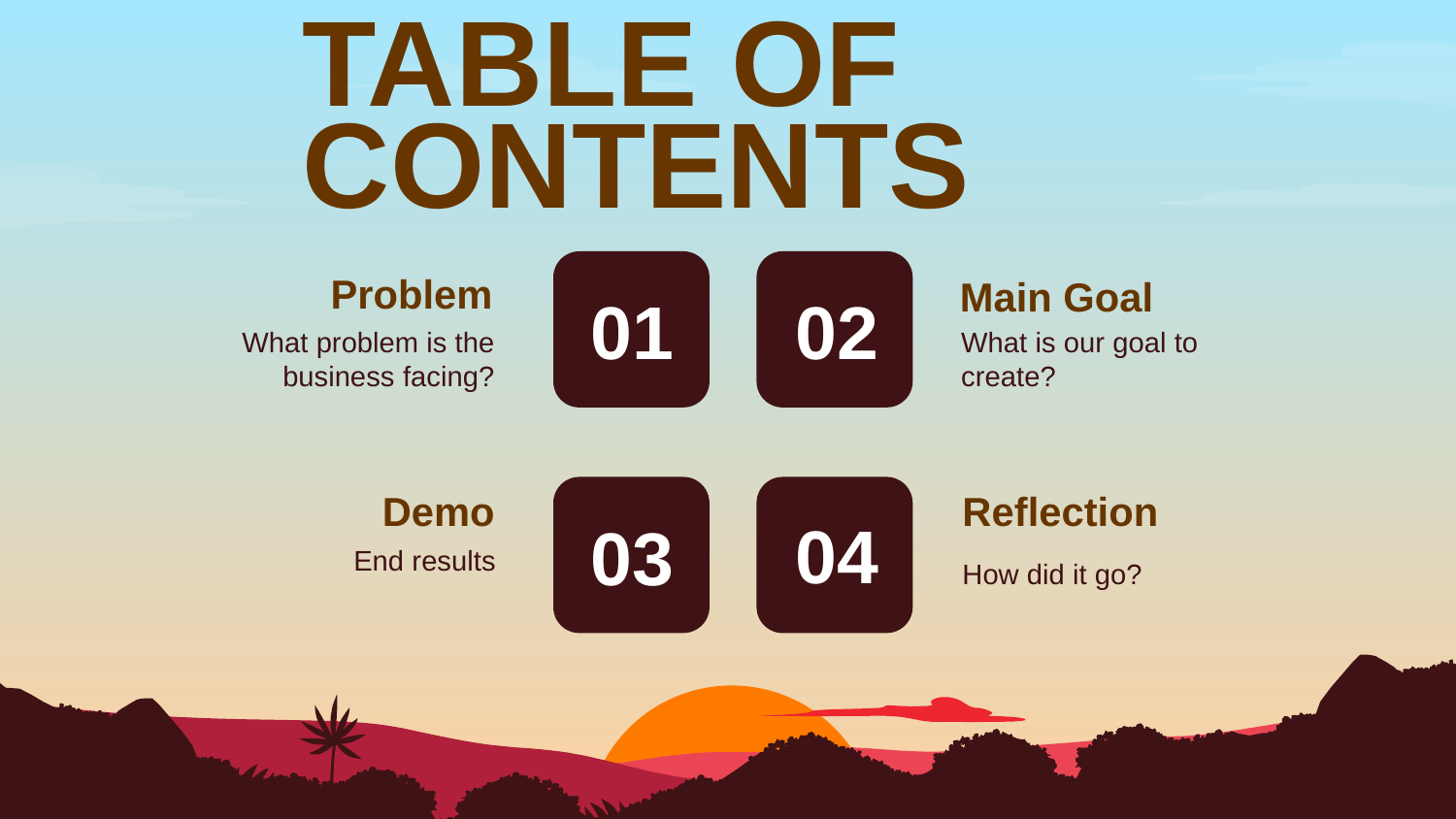

TABLE OF CONTENTS
# Problem

Main Goal
01
02
What problem is the business facing?
What is our goal to create?
Demo
Reflection

04
03
End results
How did it go?